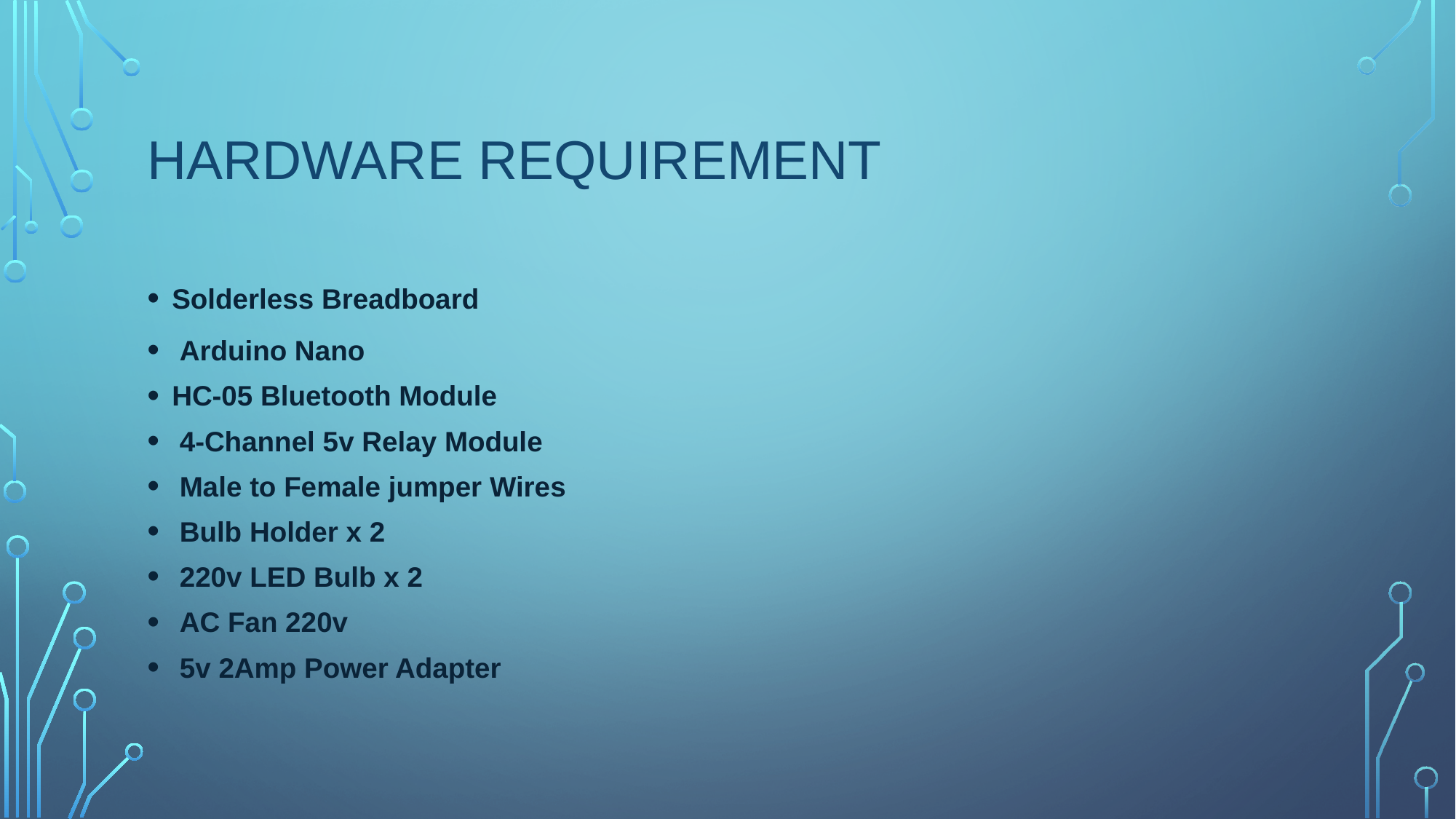

# Hardware requirement
Solderless Breadboard
 Arduino Nano
HC-05 Bluetooth Module
 4-Channel 5v Relay Module
 Male to Female jumper Wires
 Bulb Holder x 2
 220v LED Bulb x 2
 AC Fan 220v
 5v 2Amp Power Adapter